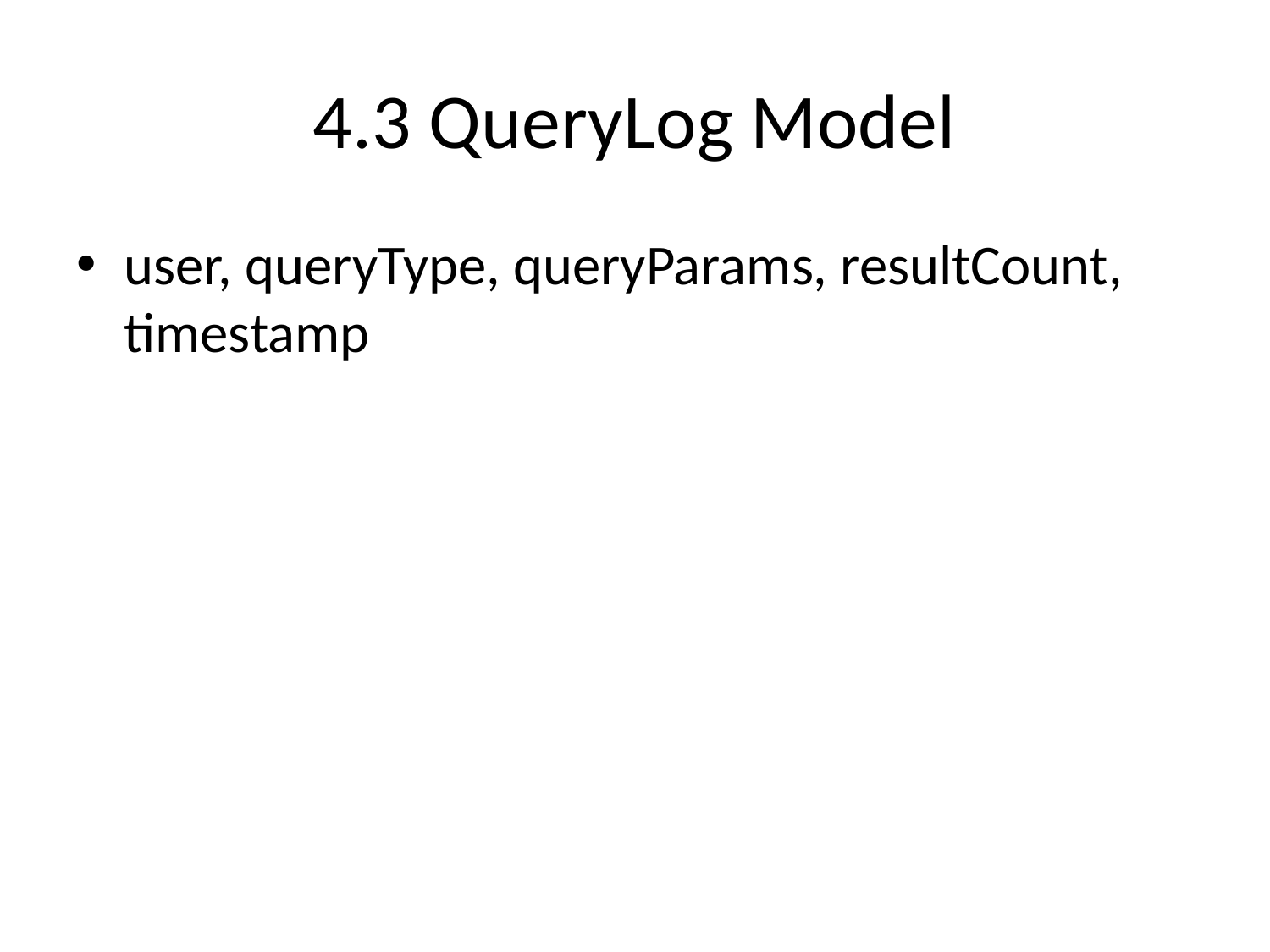

# 4.3 QueryLog Model
user, queryType, queryParams, resultCount, timestamp